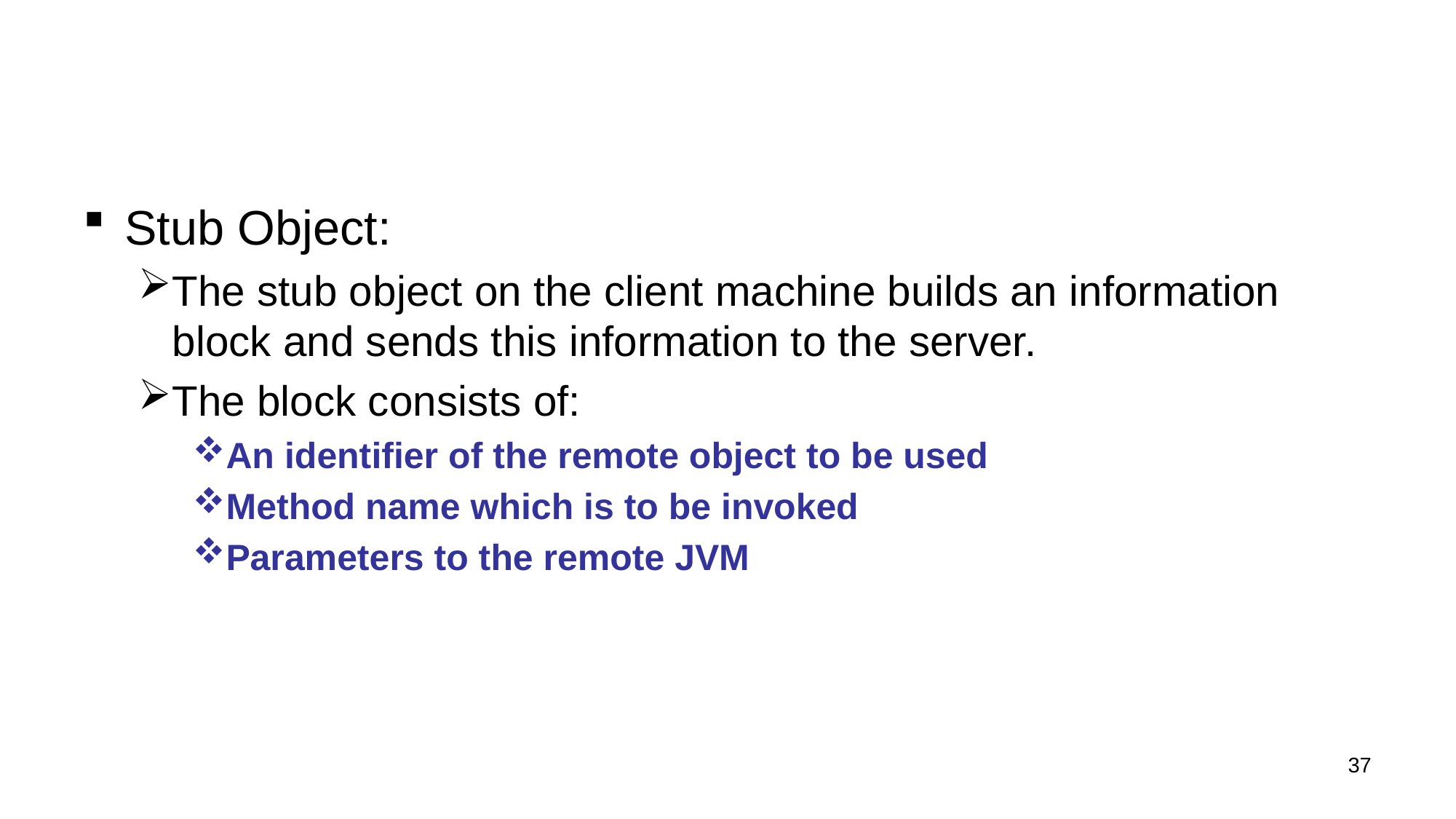

#
Stub Object:
The stub object on the client machine builds an information block and sends this information to the server.
The block consists of:
An identifier of the remote object to be used
Method name which is to be invoked
Parameters to the remote JVM
37